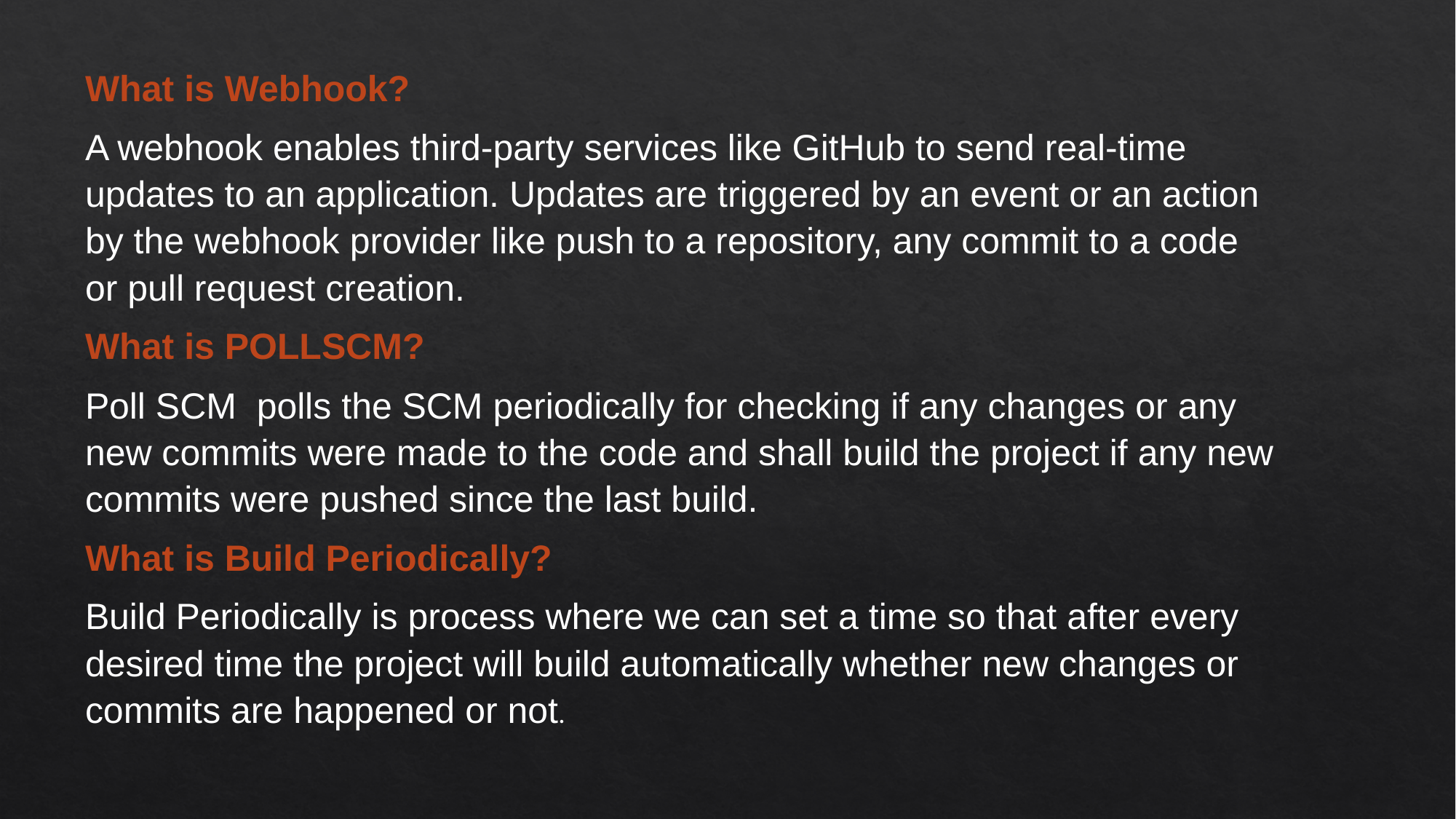

What is Webhook?
A webhook enables third-party services like GitHub to send real-time updates to an application. Updates are triggered by an event or an action by the webhook provider like push to a repository, any commit to a code or pull request creation.
What is POLLSCM?
Poll SCM  polls the SCM periodically for checking if any changes or any new commits were made to the code and shall build the project if any new commits were pushed since the last build.
What is Build Periodically?
Build Periodically is process where we can set a time so that after every desired time the project will build automatically whether new changes or commits are happened or not.